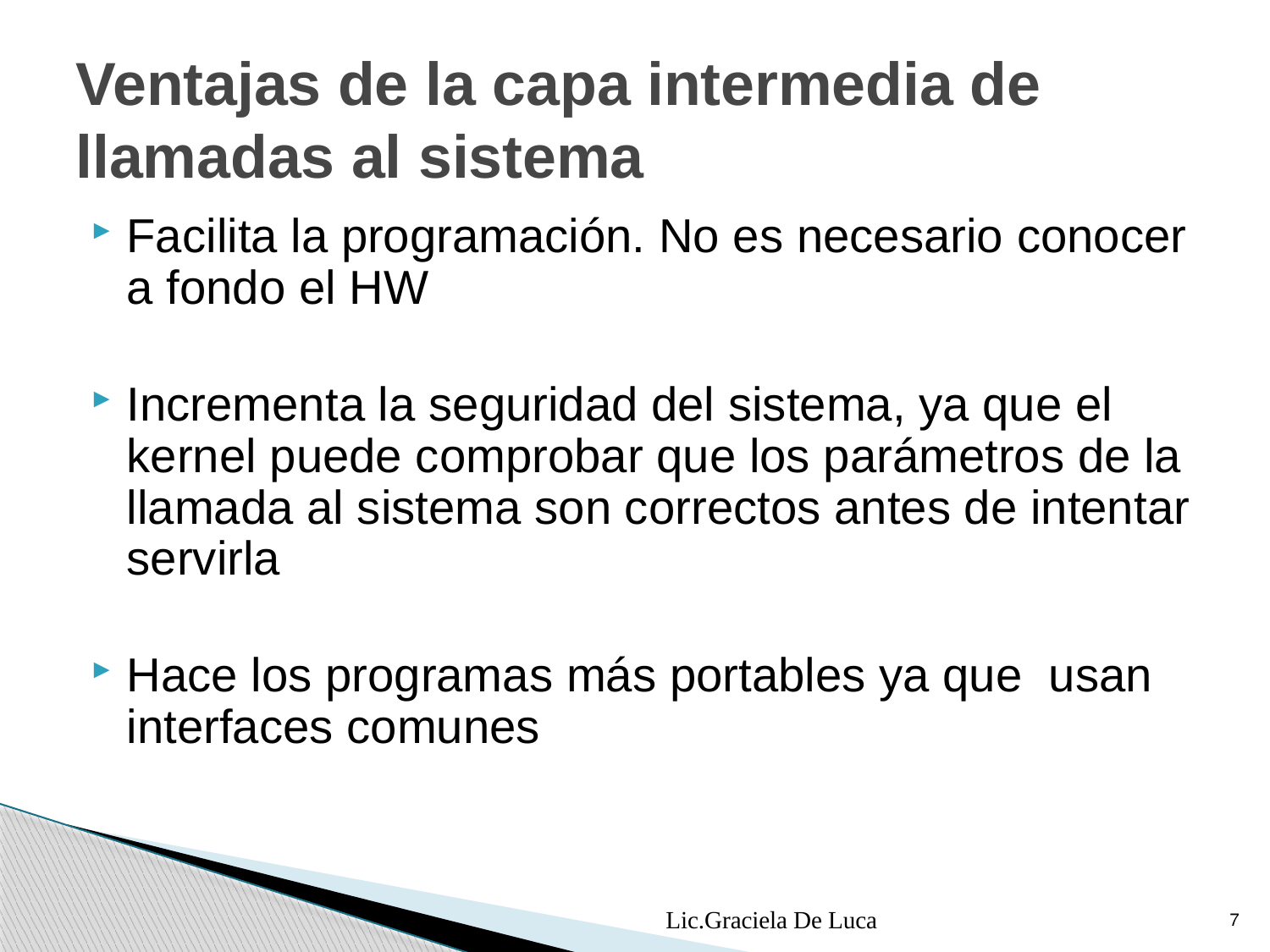

# Ventajas de la capa intermedia de llamadas al sistema
Facilita la programación. No es necesario conocer a fondo el HW

Incrementa la seguridad del sistema, ya que el kernel puede comprobar que los parámetros de la llamada al sistema son correctos antes de intentar servirla

Hace los programas más portables ya que  usan interfaces comunes
Lic.Graciela De Luca
7